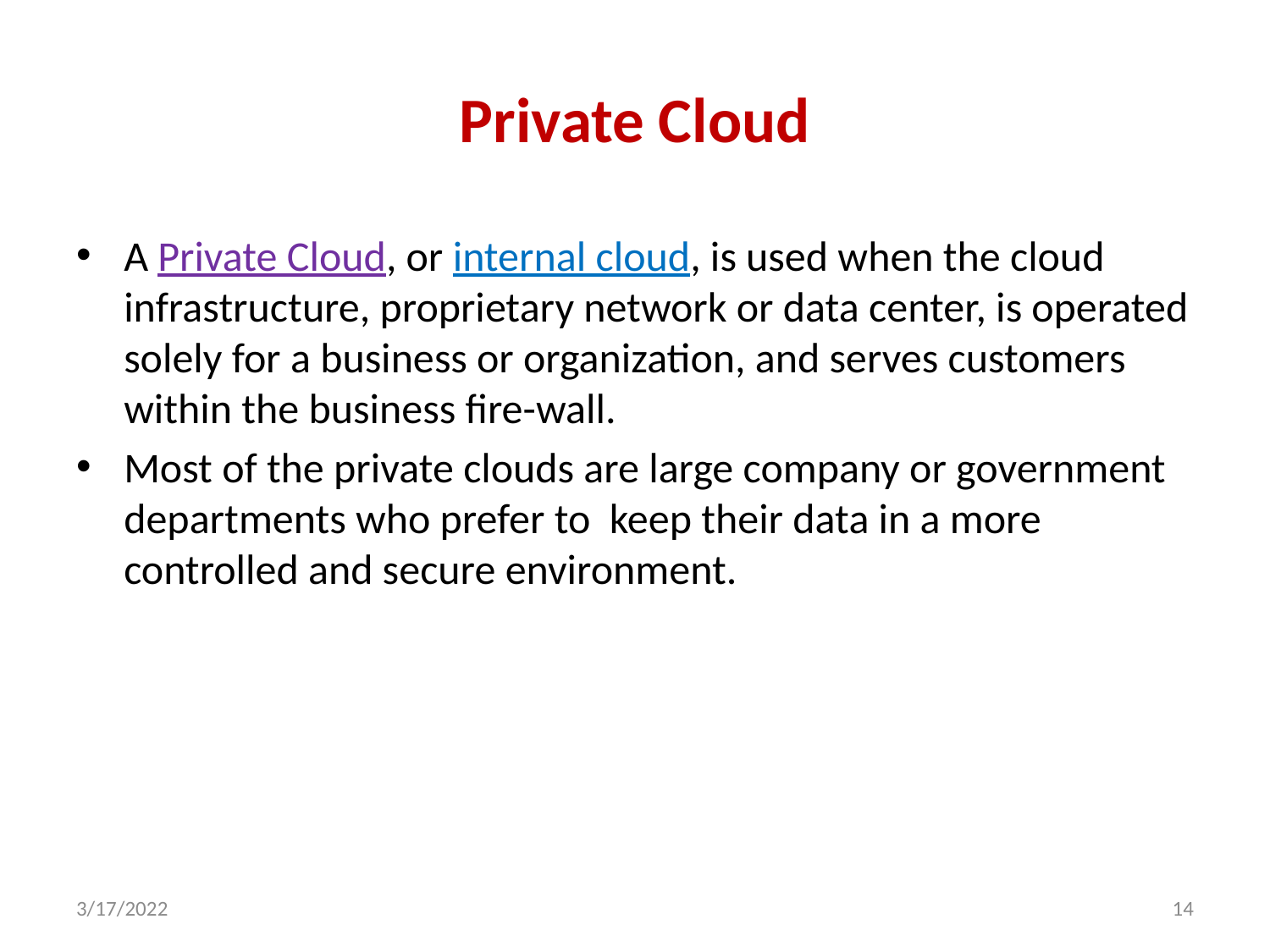

# Private Cloud
A Private Cloud, or internal cloud, is used when the cloud infrastructure, proprietary network or data center, is operated solely for a business or organization, and serves customers within the business fire-wall.
Most of the private clouds are large company or government departments who prefer to  keep their data in a more controlled and secure environment.
3/17/2022
14